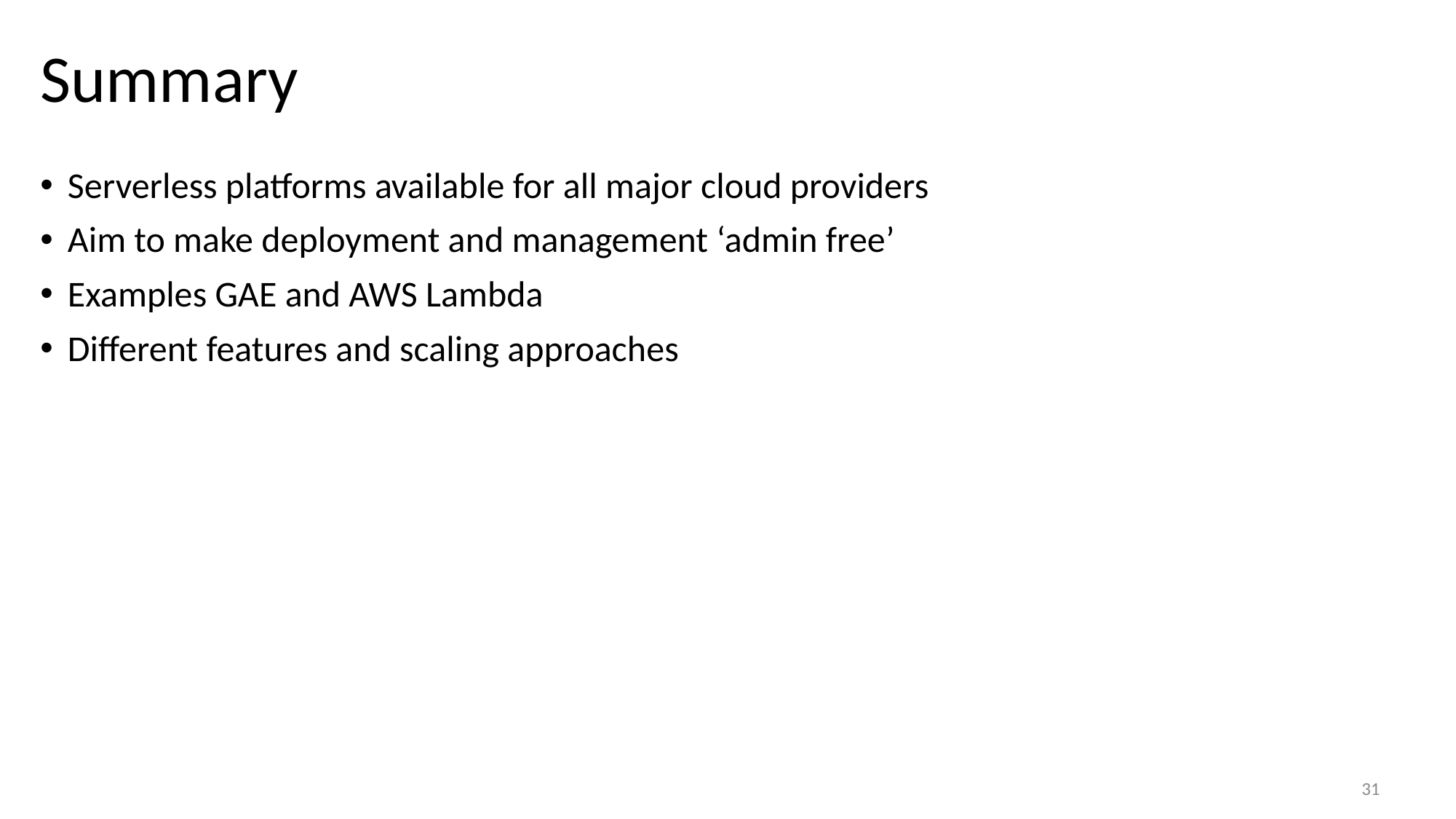

# Summary
Serverless platforms available for all major cloud providers
Aim to make deployment and management ‘admin free’
Examples GAE and AWS Lambda
Different features and scaling approaches